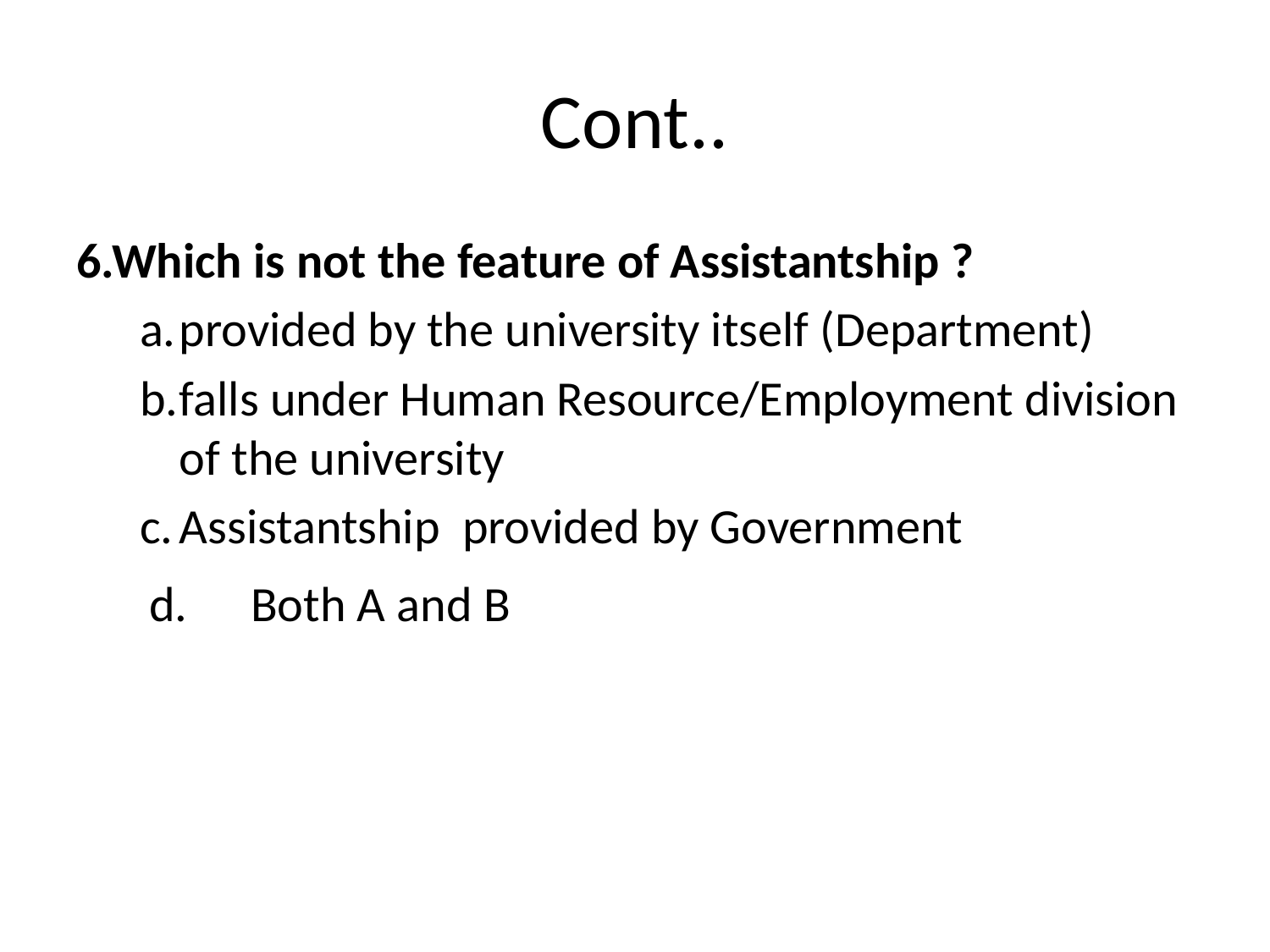

# Cont..
6.Which is not the feature of Assistantship ?
a.	provided by the university itself (Department)
b.	falls under Human Resource/Employment division of the university
c.	Assistantship  provided by Government
	  d.	Both A and B